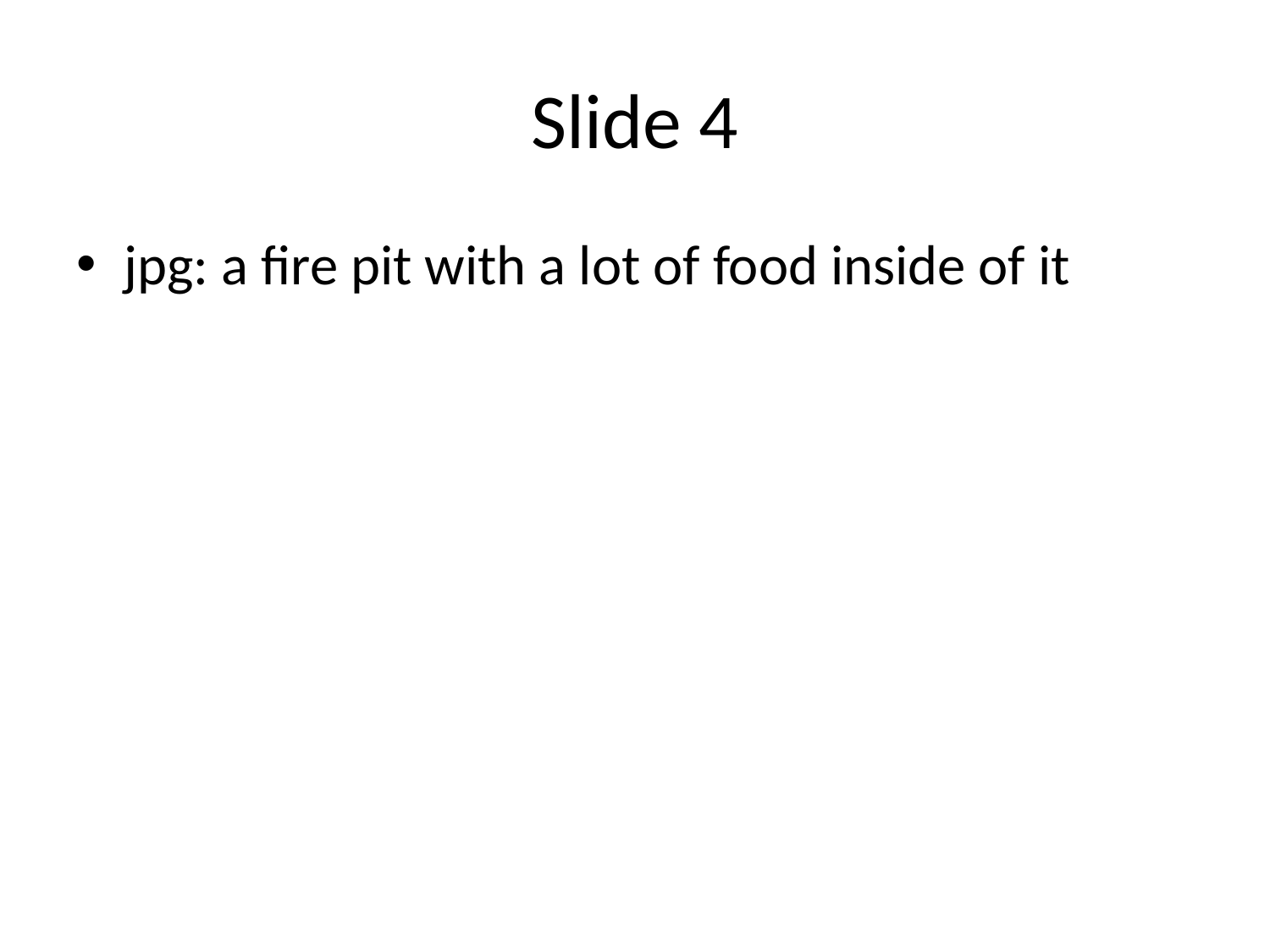

# Slide 4
jpg: a fire pit with a lot of food inside of it